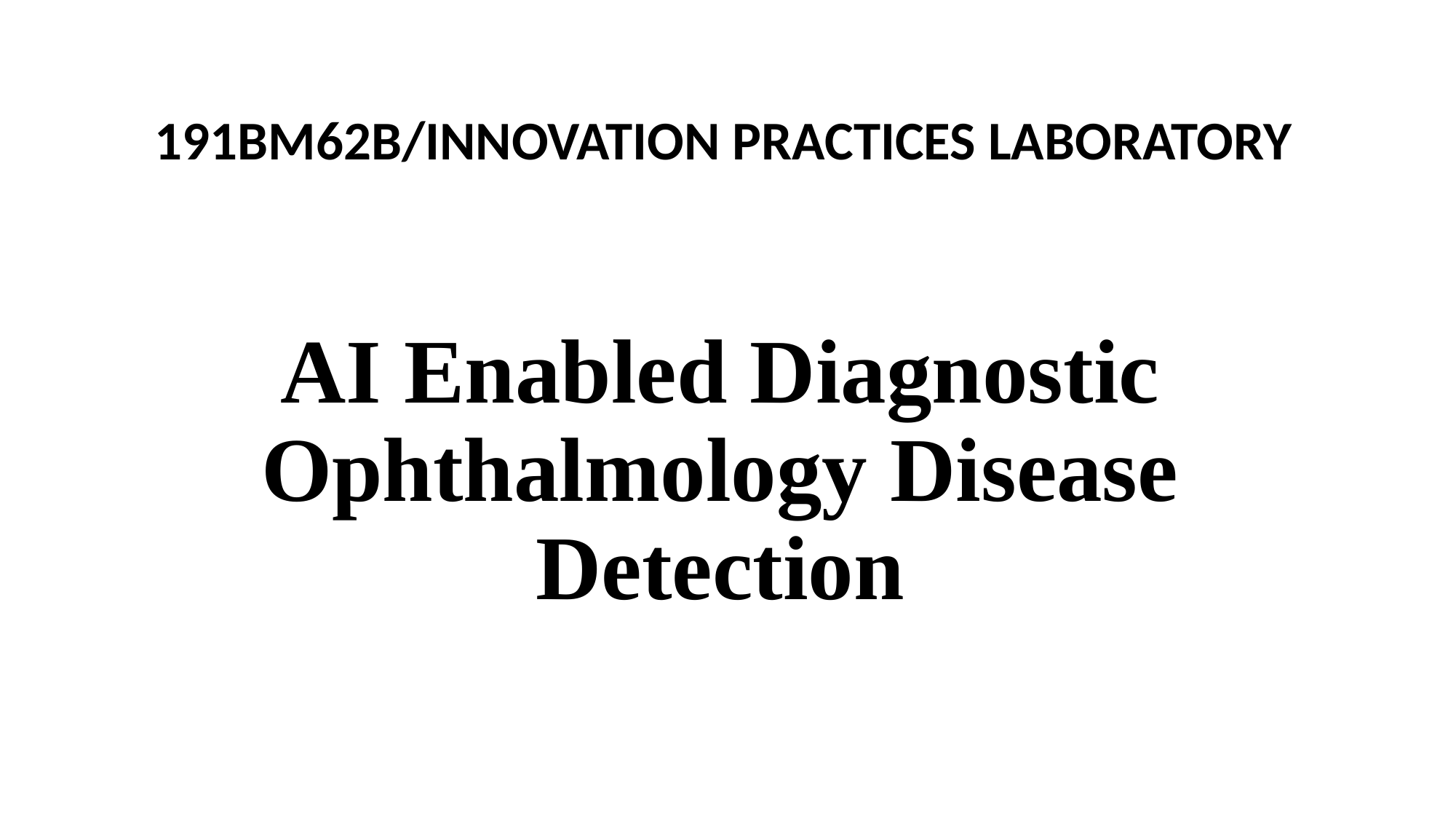

191BM62B/INNOVATION PRACTICES LABORATORY
# AI Enabled Diagnostic Ophthalmology Disease Detection